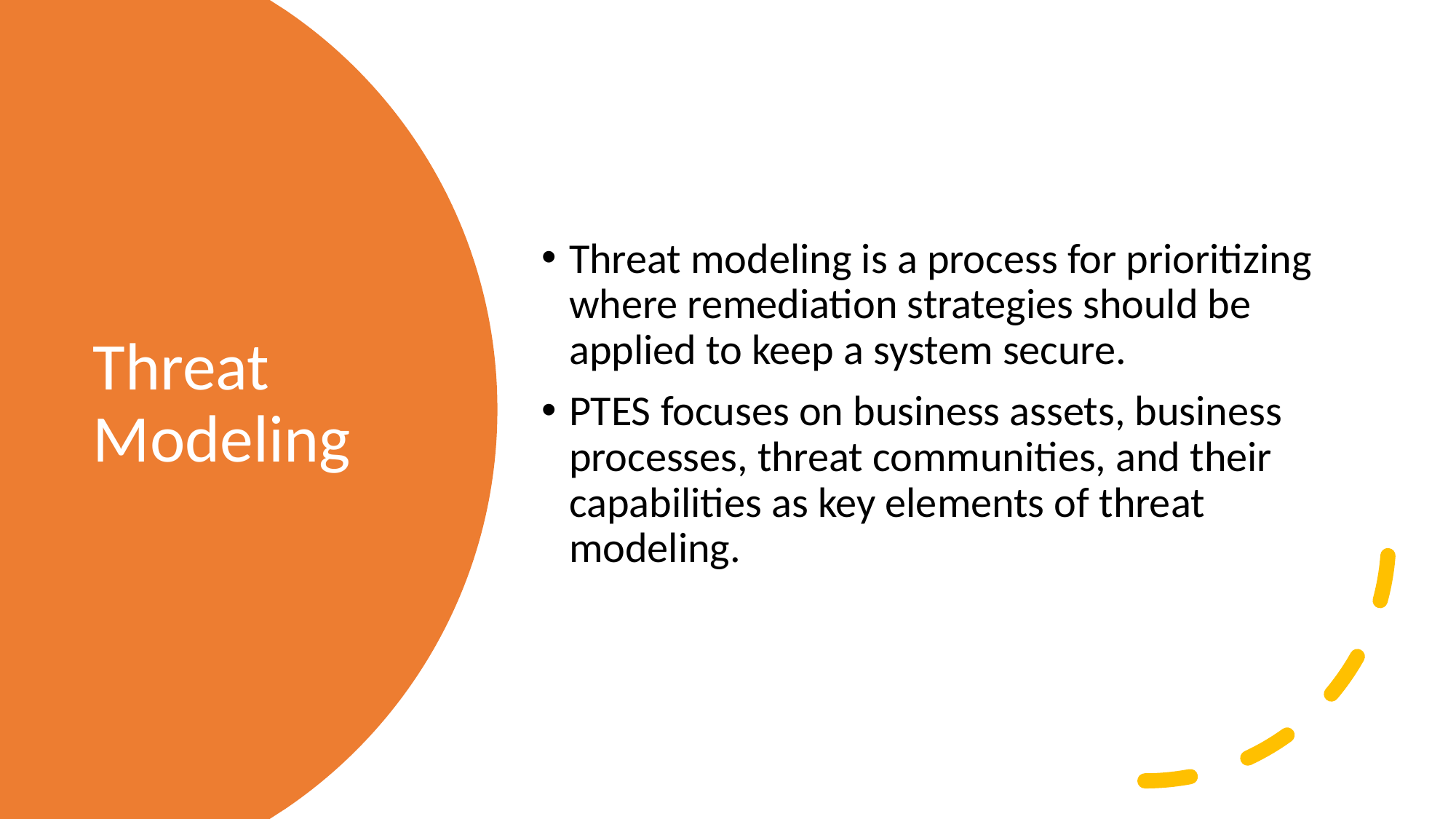

Threat modeling is a process for prioritizing where remediation strategies should be applied to keep a system secure.
PTES focuses on business assets, business processes, threat communities, and their capabilities as key elements of threat modeling.
# Threat Modeling